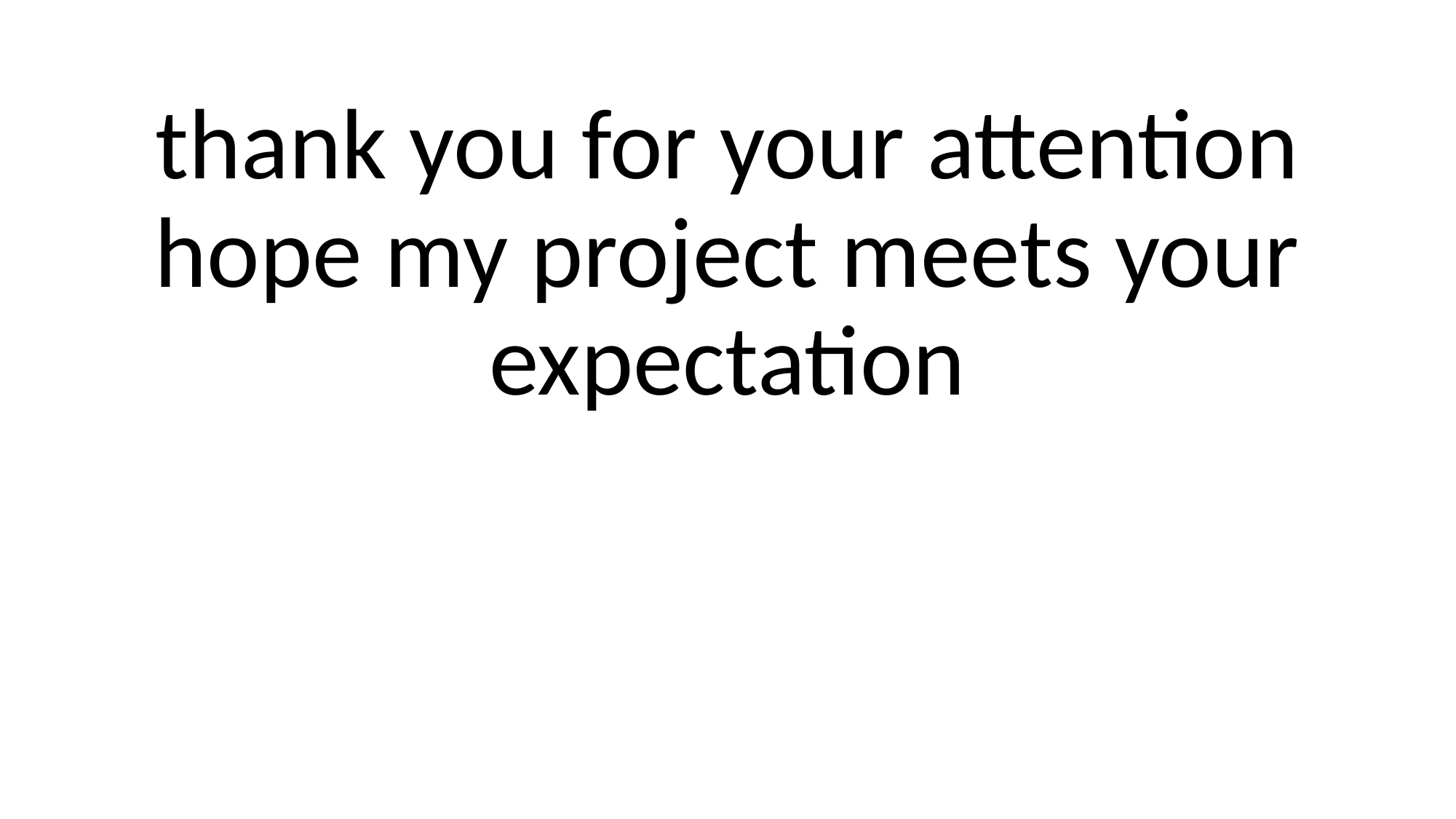

# thank you for your attention hope my project meets your expectation